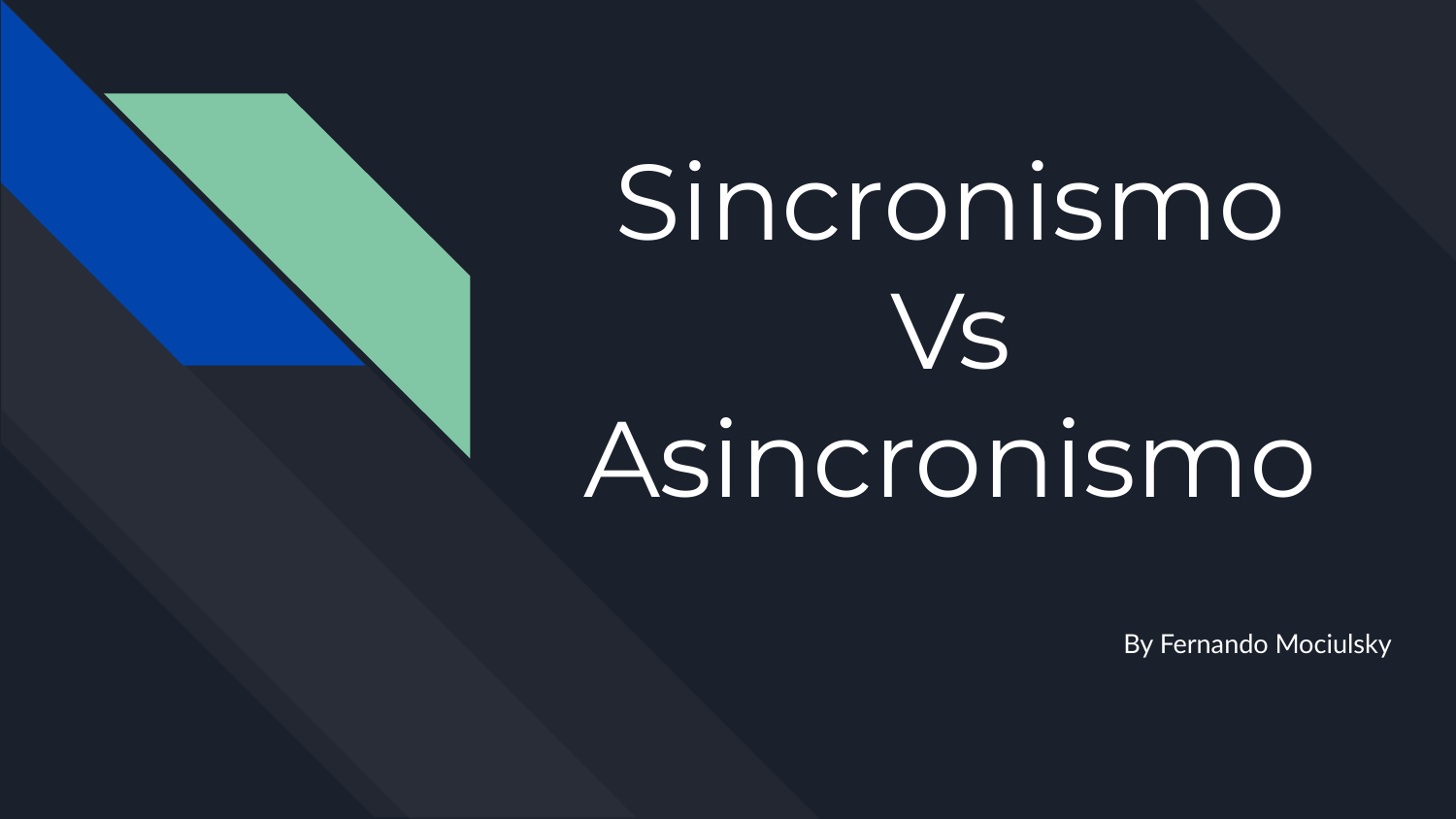

# Sincronismo
Vs
Asincronismo
By Fernando Mociulsky